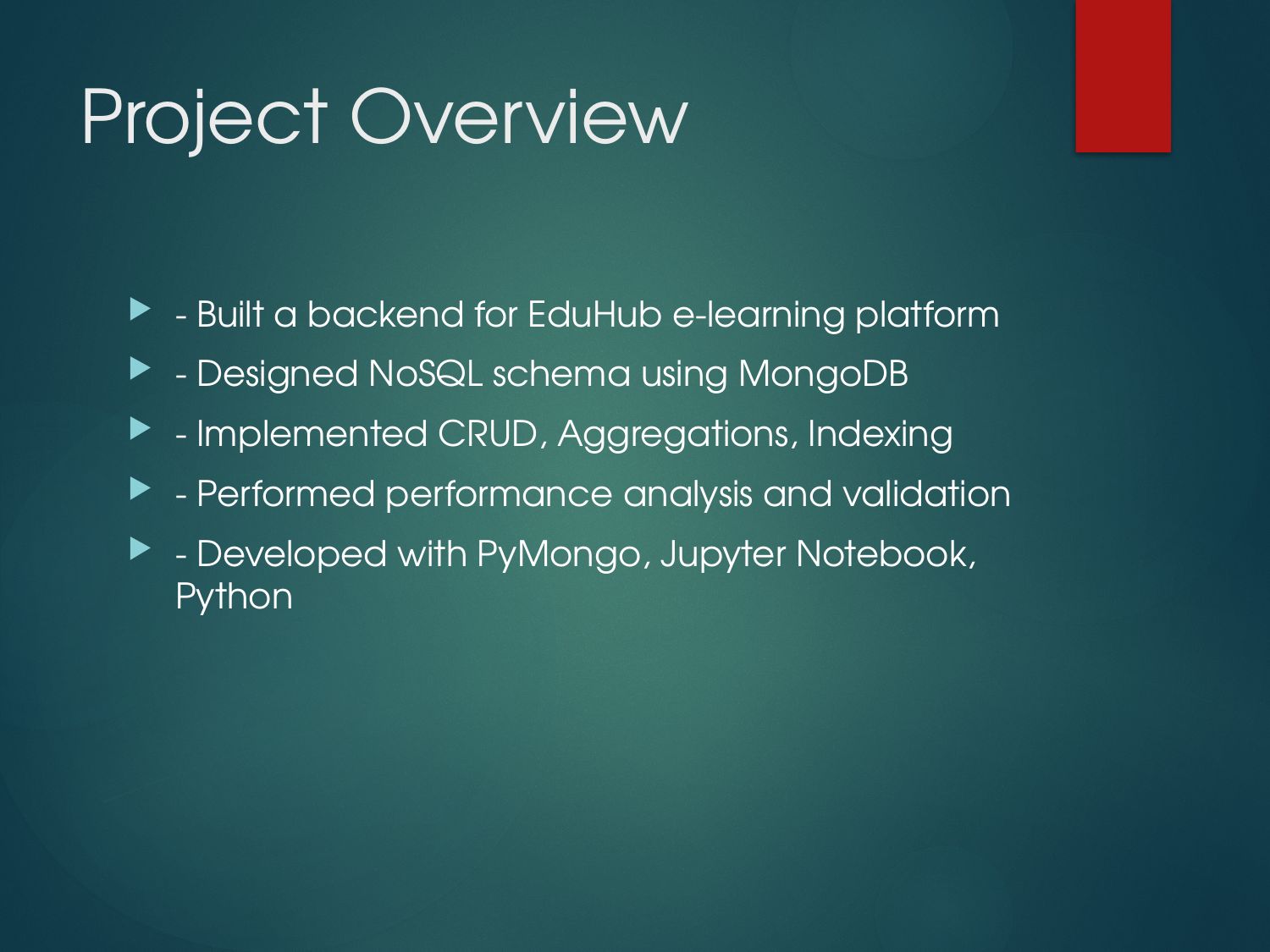

# Project Overview
- Built a backend for EduHub e-learning platform
- Designed NoSQL schema using MongoDB
- Implemented CRUD, Aggregations, Indexing
- Performed performance analysis and validation
- Developed with PyMongo, Jupyter Notebook, Python